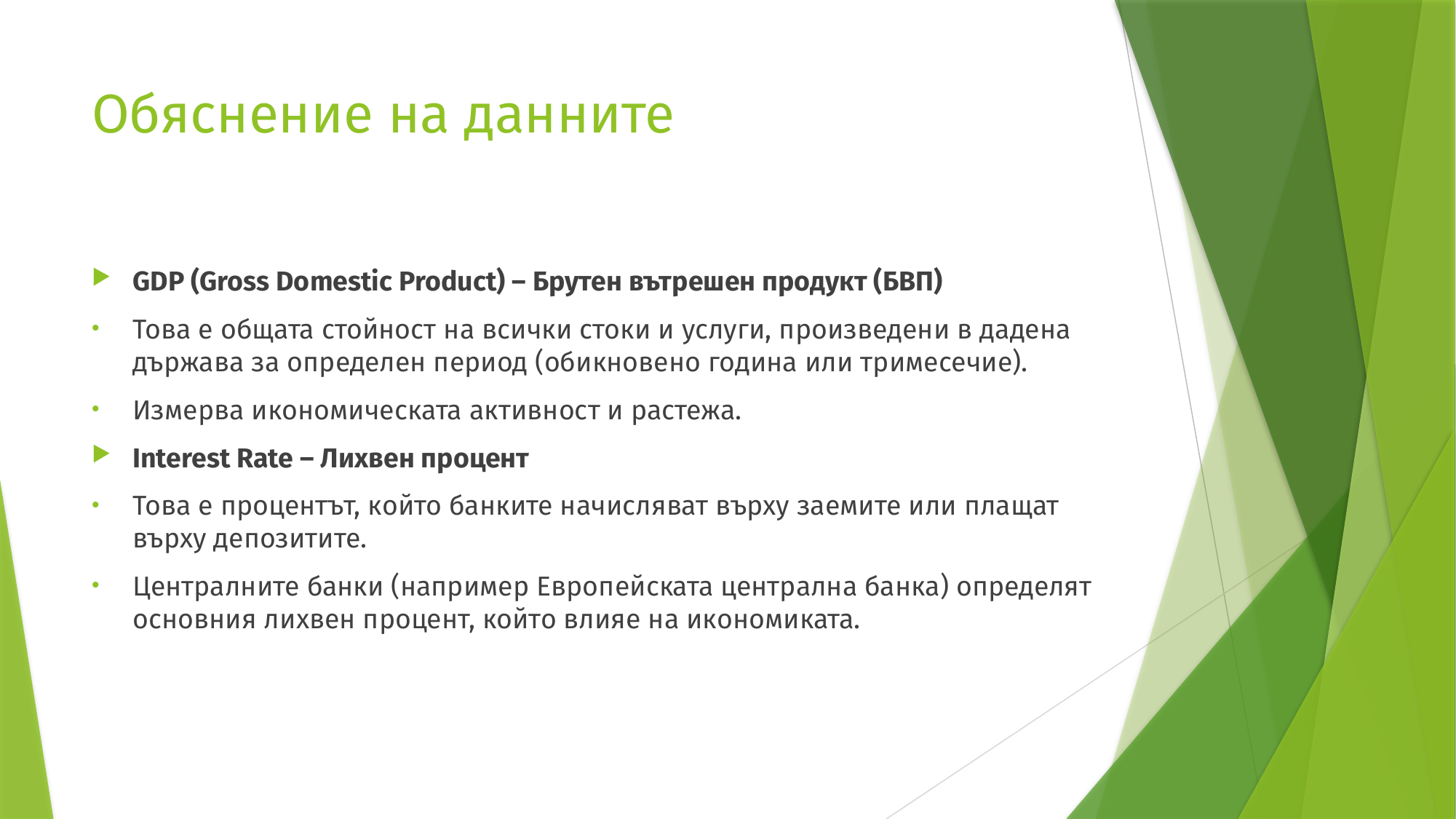

# Обяснение на данните
GDP (Gross Domestic Product) – Брутен вътрешен продукт (БВП)
Това е общата стойност на всички стоки и услуги, произведени в дадена държава за определен период (обикновено година или тримесечие).
Измерва икономическата активност и растежа.
Interest Rate – Лихвен процент
Това е процентът, който банките начисляват върху заемите или плащат върху депозитите.
Централните банки (например Европейската централна банка) определят основния лихвен процент, който влияе на икономиката.